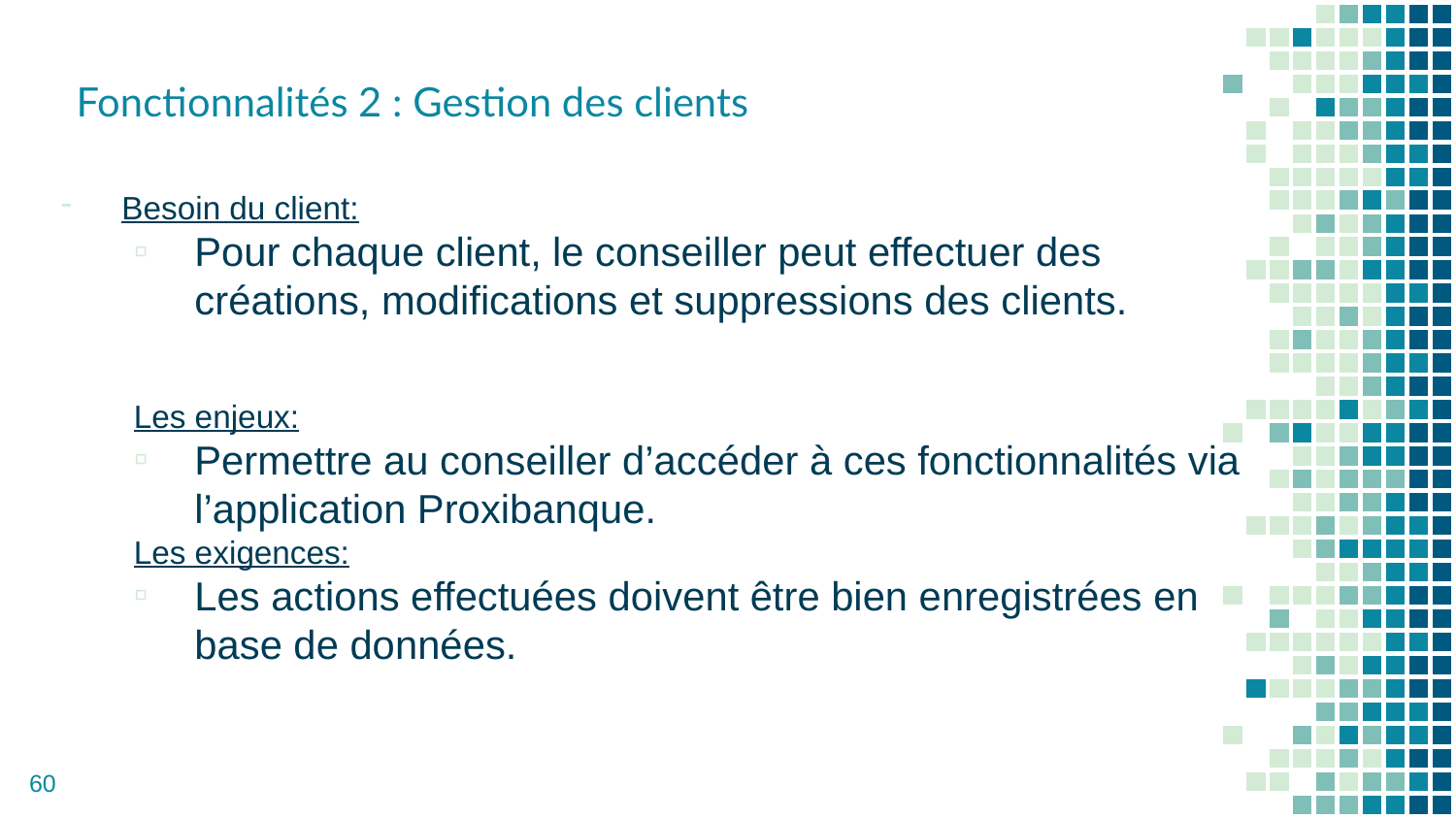

# Fonctionnalités 2 : Gestion des clients
Besoin du client:
Pour chaque client, le conseiller peut effectuer des créations, modifications et suppressions des clients.

Les enjeux:
Permettre au conseiller d’accéder à ces fonctionnalités via l’application Proxibanque.
Les exigences:
Les actions effectuées doivent être bien enregistrées en base de données.

60